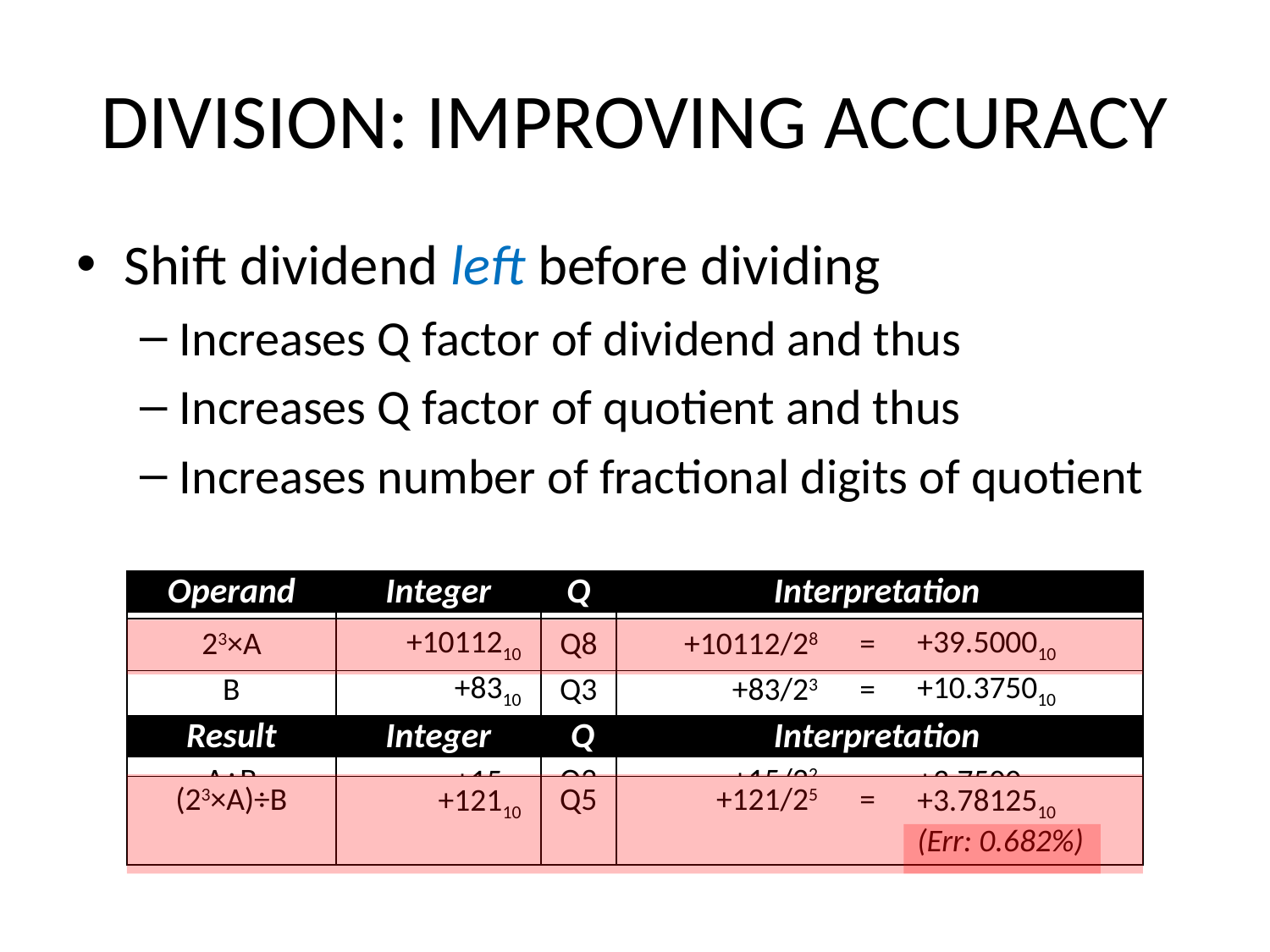

# DIVISION: IMPROVING ACCURACY
Shift dividend left before dividing
Increases Q factor of dividend and thus
Increases Q factor of quotient and thus
Increases number of fractional digits of quotient
| Operand | Integer | Q | Interpretation |  |  |
| --- | --- | --- | --- | --- | --- |
| A | +126410 | Q5 | +1264/25 | = | +39.500010 |
| B | +8310 | Q3 | +83/23 | = | +10.375010 |
| Result | Integer | Q | Interpretation |  |  |
| A÷B | +1510 | Q2 | +15/22 | = | +3.750010 (Err: 1.50%) |
| 23×A | +1011210 | Q8 | +10112/28 | = | +39.500010 |
| --- | --- | --- | --- | --- | --- |

| (23×A)÷B | +12110 | Q5 | +121/25 | = | +3.7812510 (Err: 0.682%) |
| --- | --- | --- | --- | --- | --- |